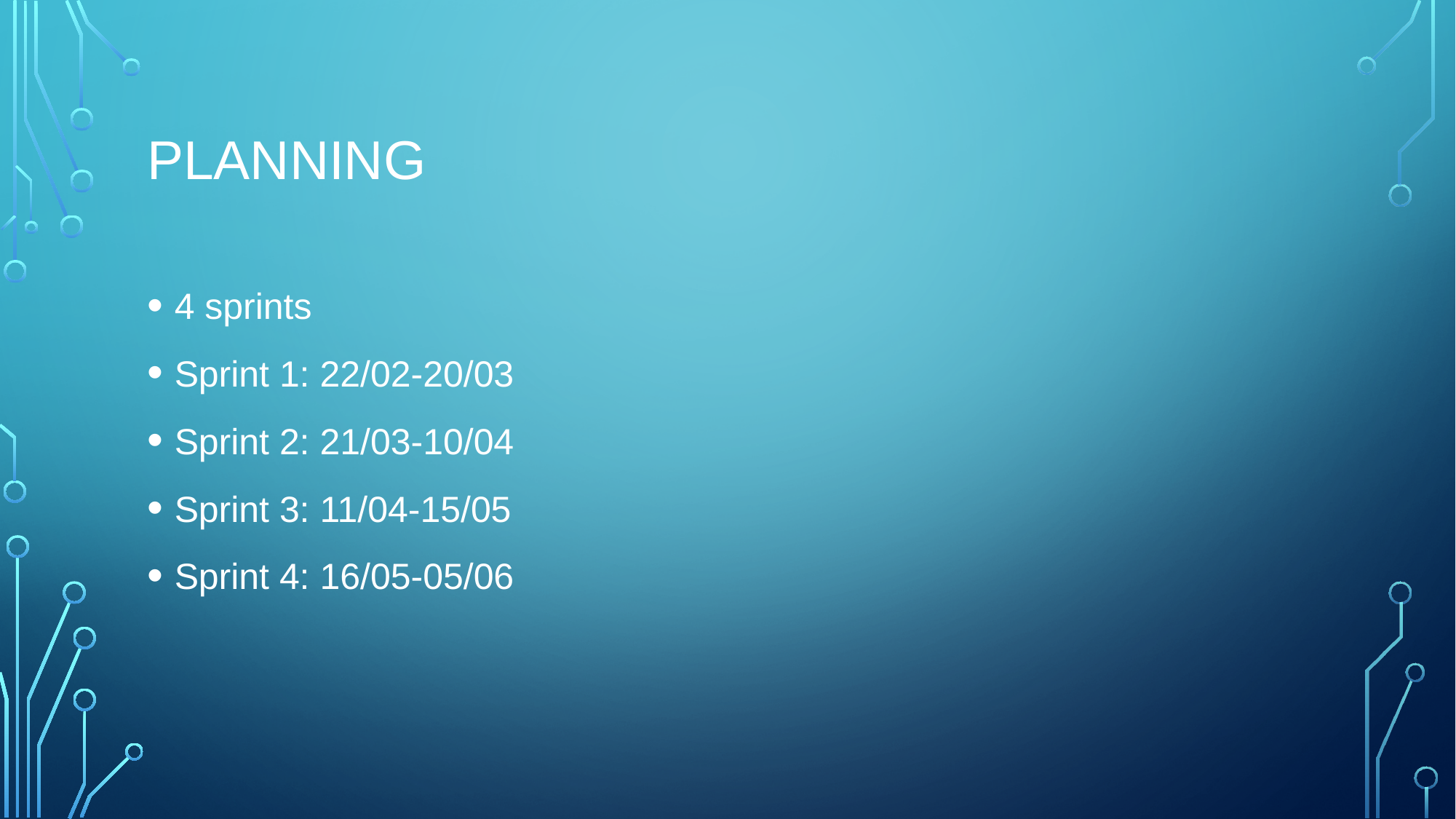

# Planning
4 sprints
Sprint 1: 22/02-20/03
Sprint 2: 21/03-10/04
Sprint 3: 11/04-15/05
Sprint 4: 16/05-05/06